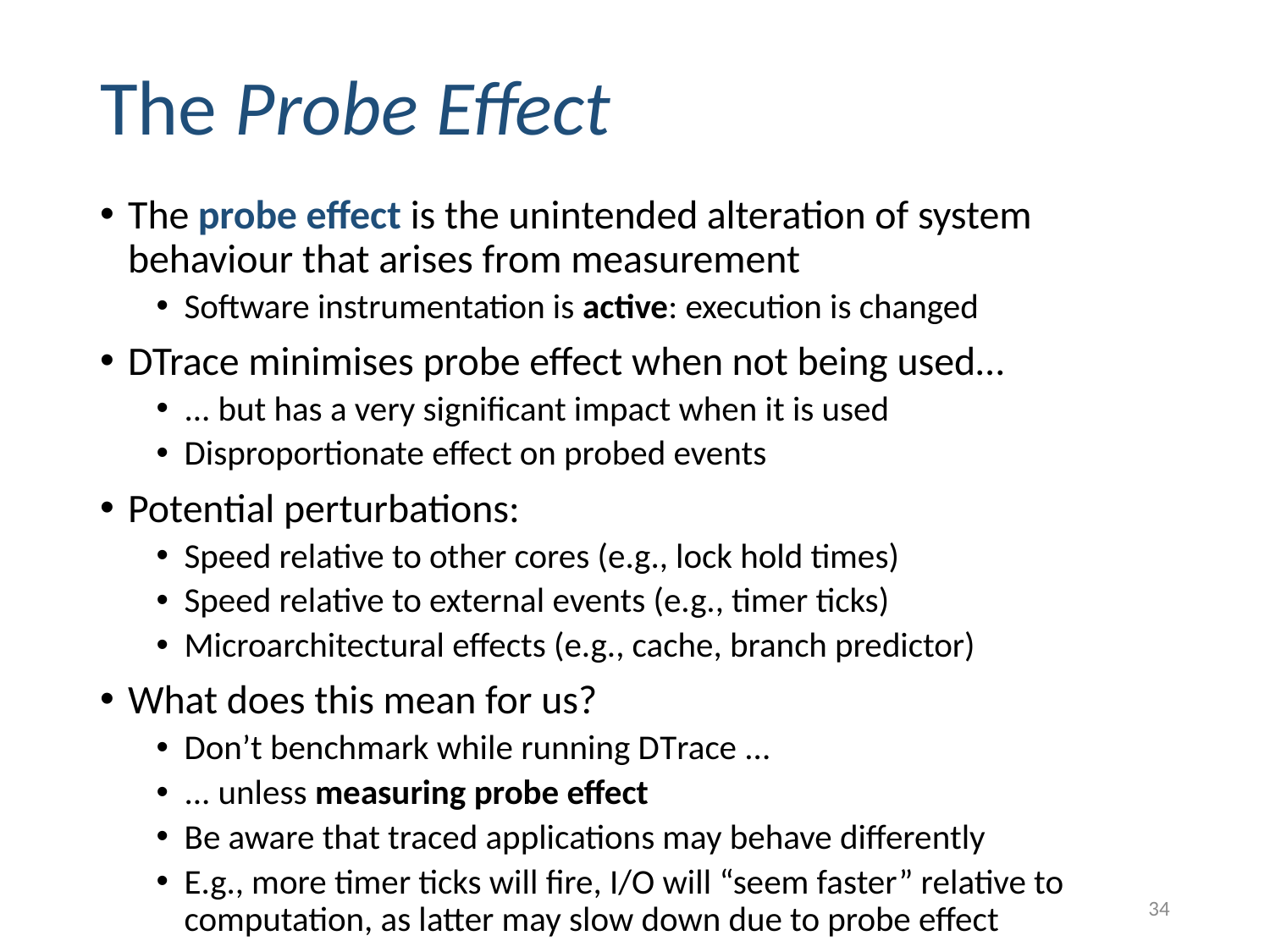

# The Probe Effect
The probe effect is the unintended alteration of system behaviour that arises from measurement
Software instrumentation is active: execution is changed
DTrace minimises probe effect when not being used…
... but has a very significant impact when it is used
Disproportionate effect on probed events
Potential perturbations:
Speed relative to other cores (e.g., lock hold times)
Speed relative to external events (e.g., timer ticks)
Microarchitectural effects (e.g., cache, branch predictor)
What does this mean for us?
Don’t benchmark while running DTrace ...
... unless measuring probe effect
Be aware that traced applications may behave differently
E.g., more timer ticks will fire, I/O will “seem faster” relative to computation, as latter may slow down due to probe effect
34